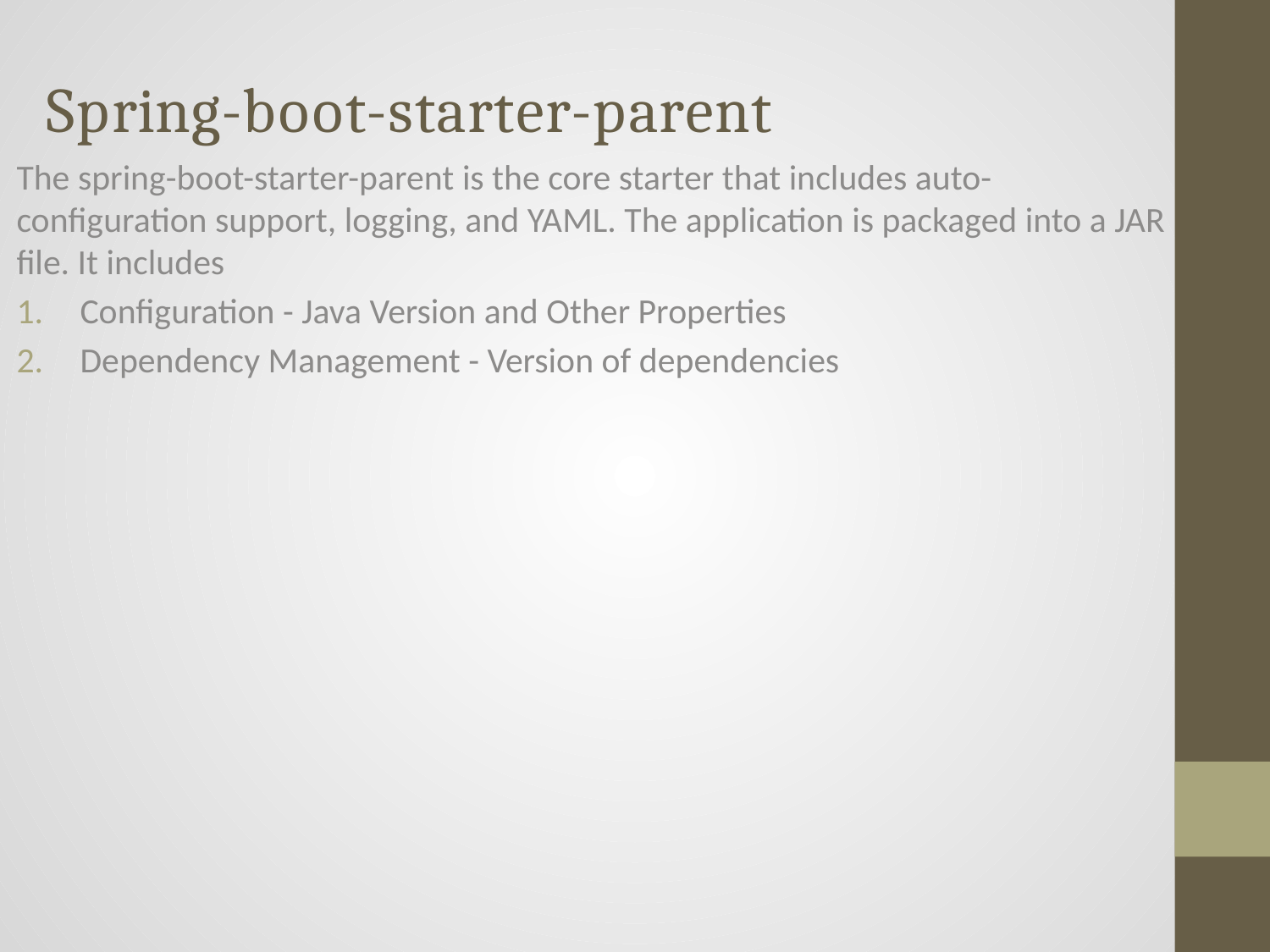

# Spring-boot-starter-parent
The spring-boot-starter-parent is the core starter that includes auto-configuration support, logging, and YAML. The application is packaged into a JAR file. It includes
Configuration - Java Version and Other Properties
Dependency Management - Version of dependencies